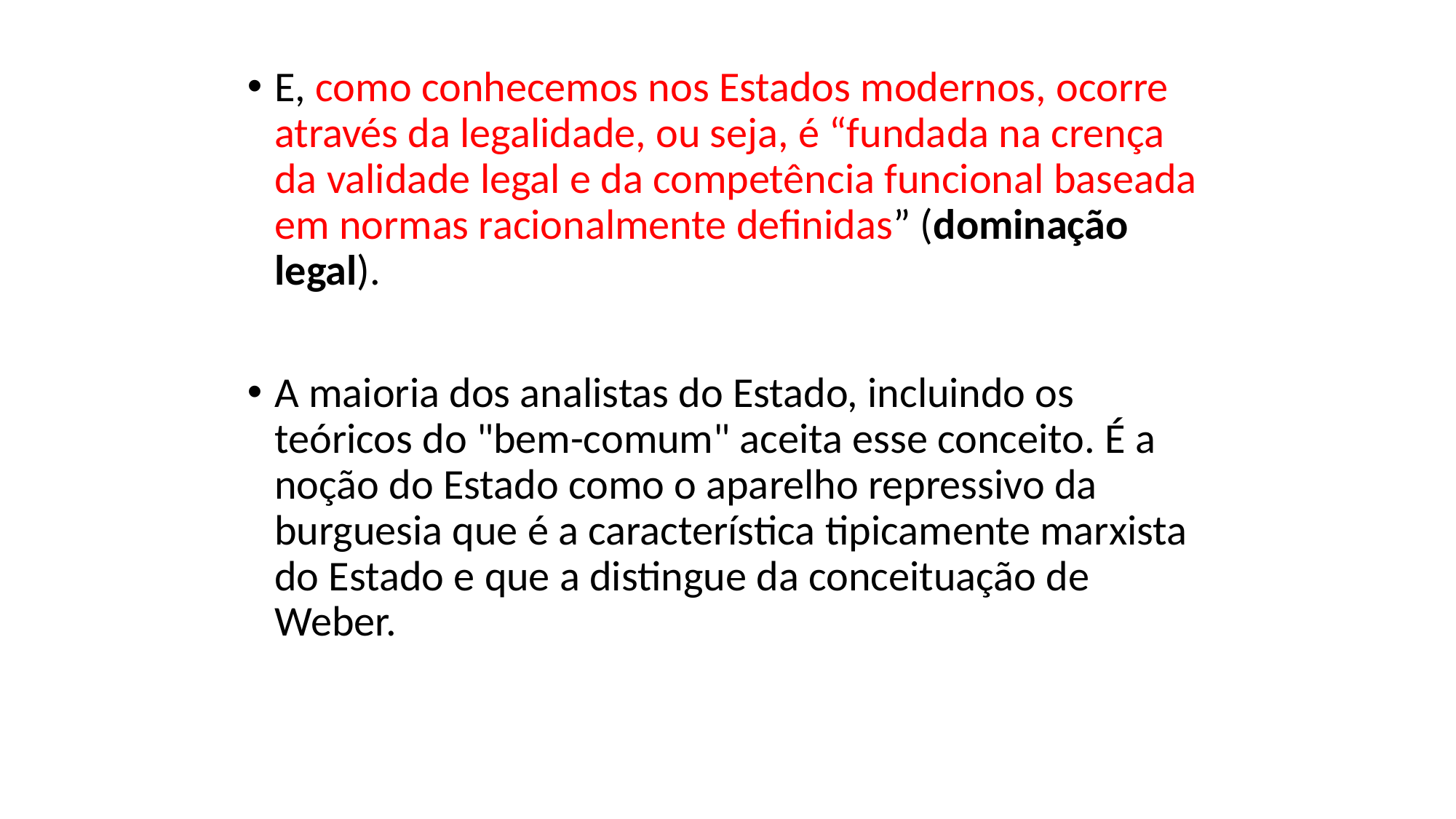

E, como conhecemos nos Estados modernos, ocorre através da legalidade, ou seja, é “fundada na crença da validade legal e da competência funcional baseada em normas racionalmente definidas” (dominação legal).

A maioria dos analistas do Estado, incluindo os teóricos do "bem-comum" aceita esse conceito. É a noção do Estado como o aparelho repressivo da burguesia que é a característica tipicamente marxista do Estado e que a distingue da conceituação de Weber.